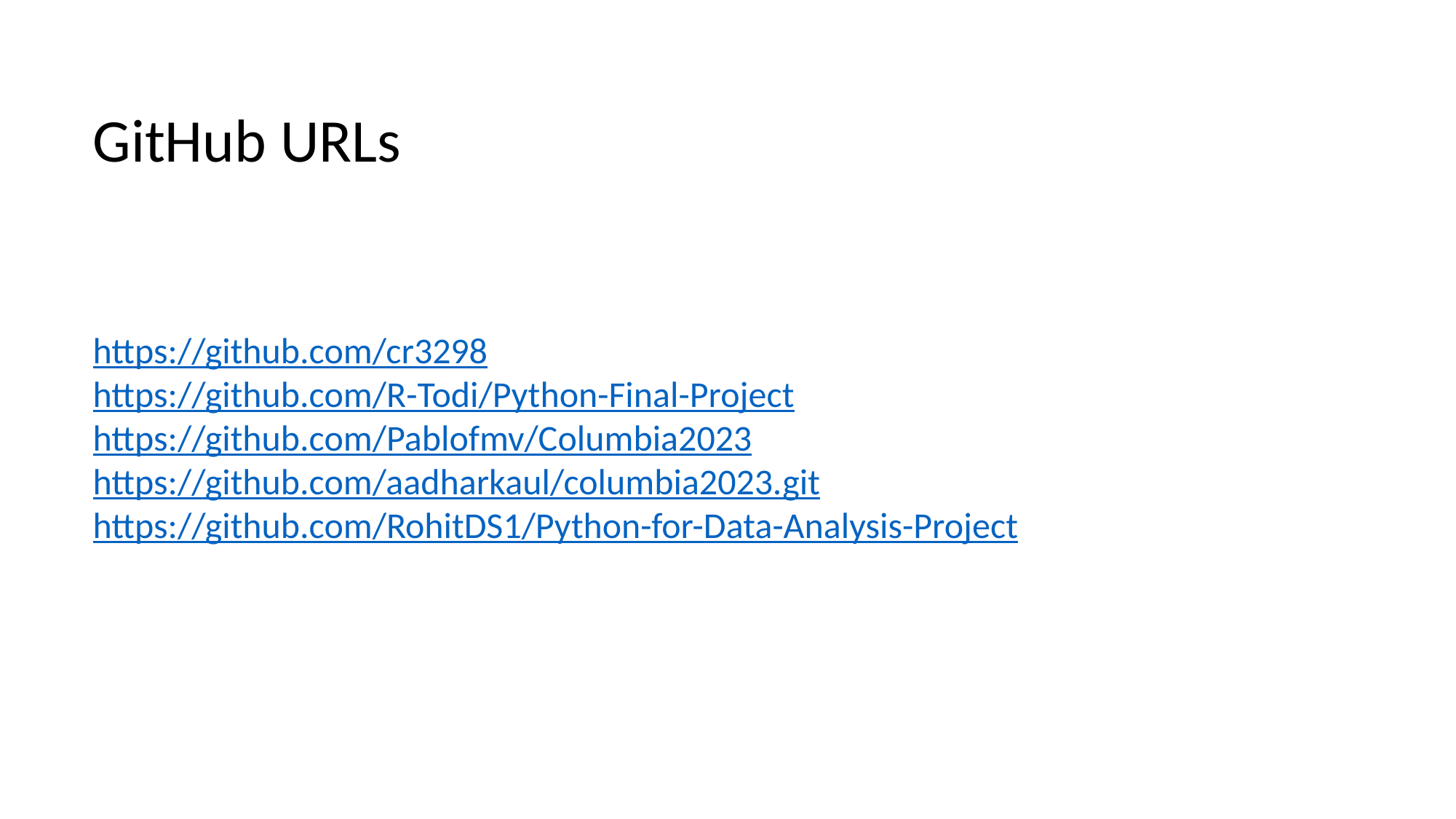

GitHub URLs
https://github.com/cr3298
https://github.com/R-Todi/Python-Final-Project
https://github.com/Pablofmv/Columbia2023
https://github.com/aadharkaul/columbia2023.git
https://github.com/RohitDS1/Python-for-Data-Analysis-Project